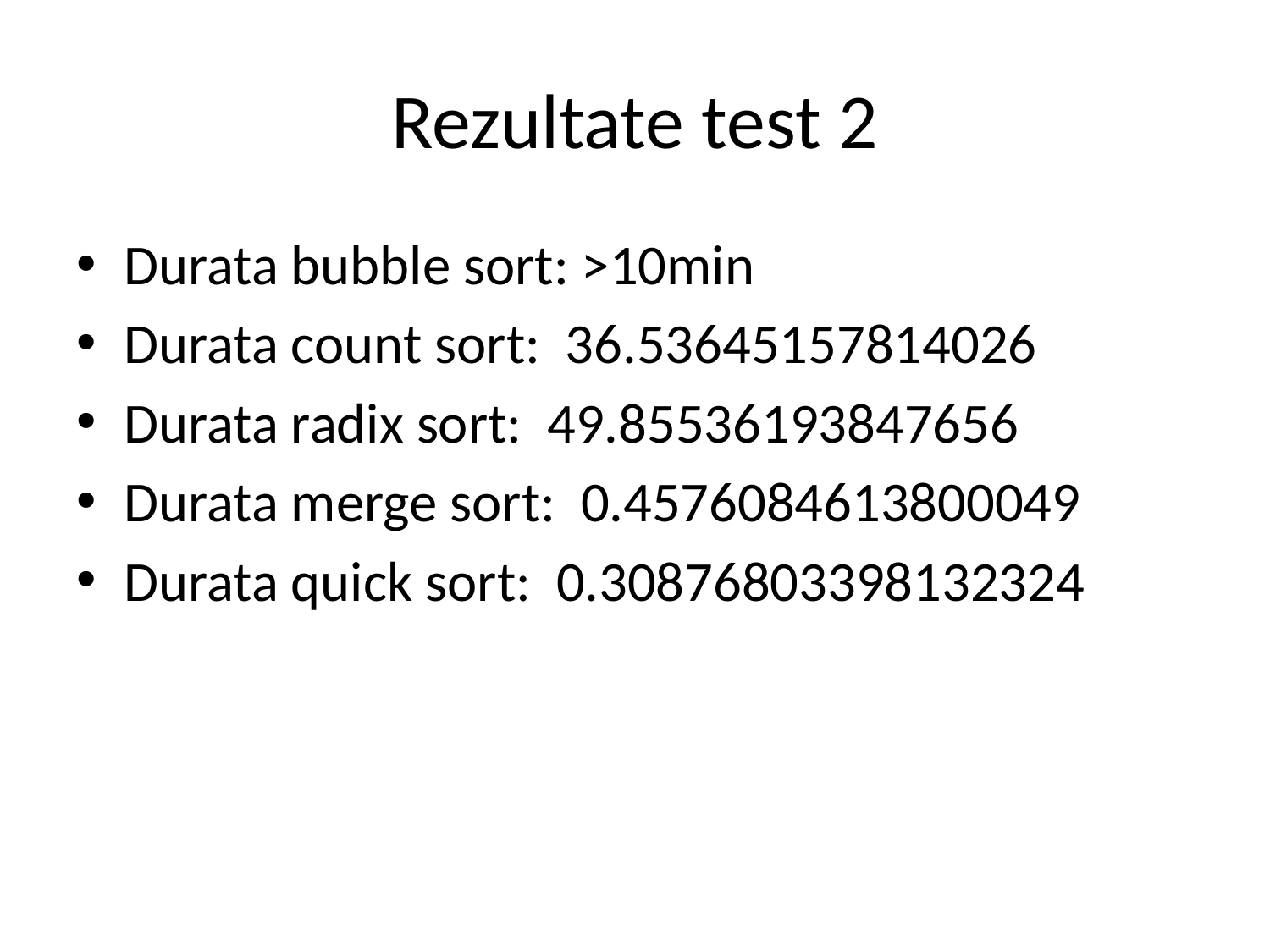

# Rezultate test 2
Durata bubble sort: >10min
Durata count sort:  36.53645157814026
Durata radix sort:  49.85536193847656
Durata merge sort:  0.4576084613800049
Durata quick sort:  0.30876803398132324